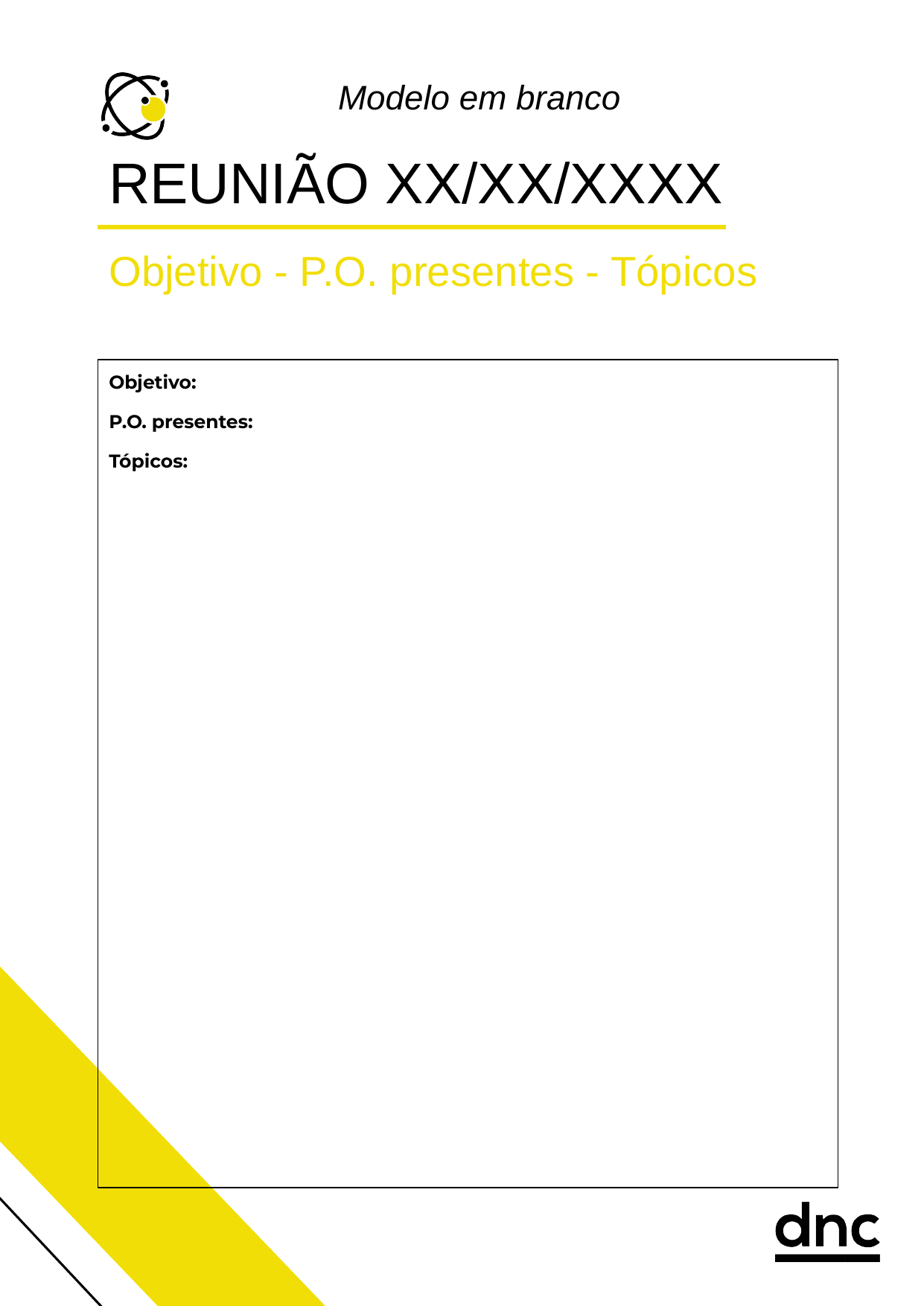

Modelo em branco
REUNIÃO XX/XX/XXXX
Objetivo - P.O. presentes - Tópicos
Objetivo:
P.O. presentes:
Tópicos: